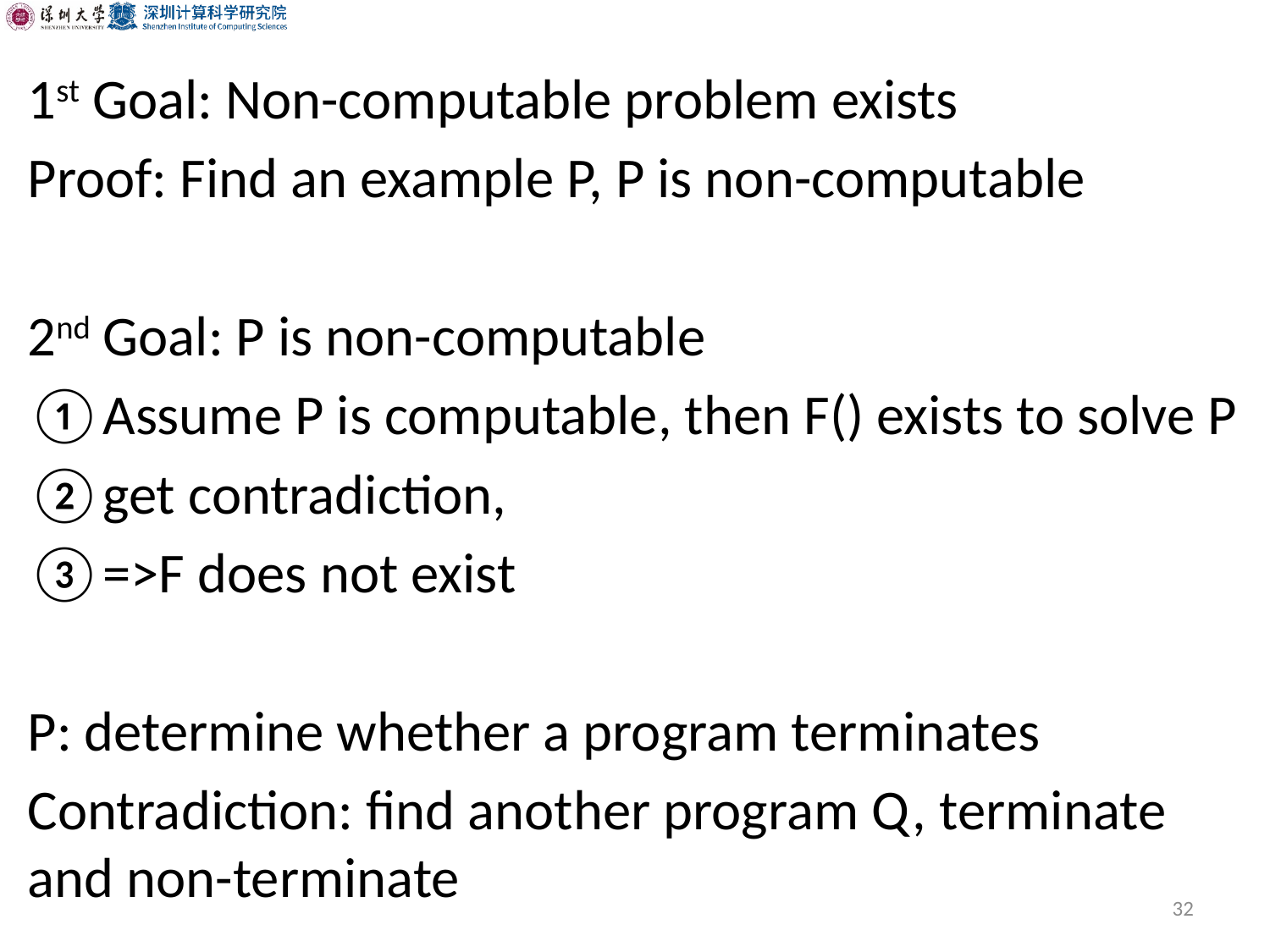

1st Goal: Non-computable problem exists
Proof: Find an example P, P is non-computable

2nd Goal: P is non-computable
Assume P is computable, then F() exists to solve P
get contradiction,
=>F does not exist

P: determine whether a program terminates
Contradiction: find another program Q, terminate and non-terminate
#
32